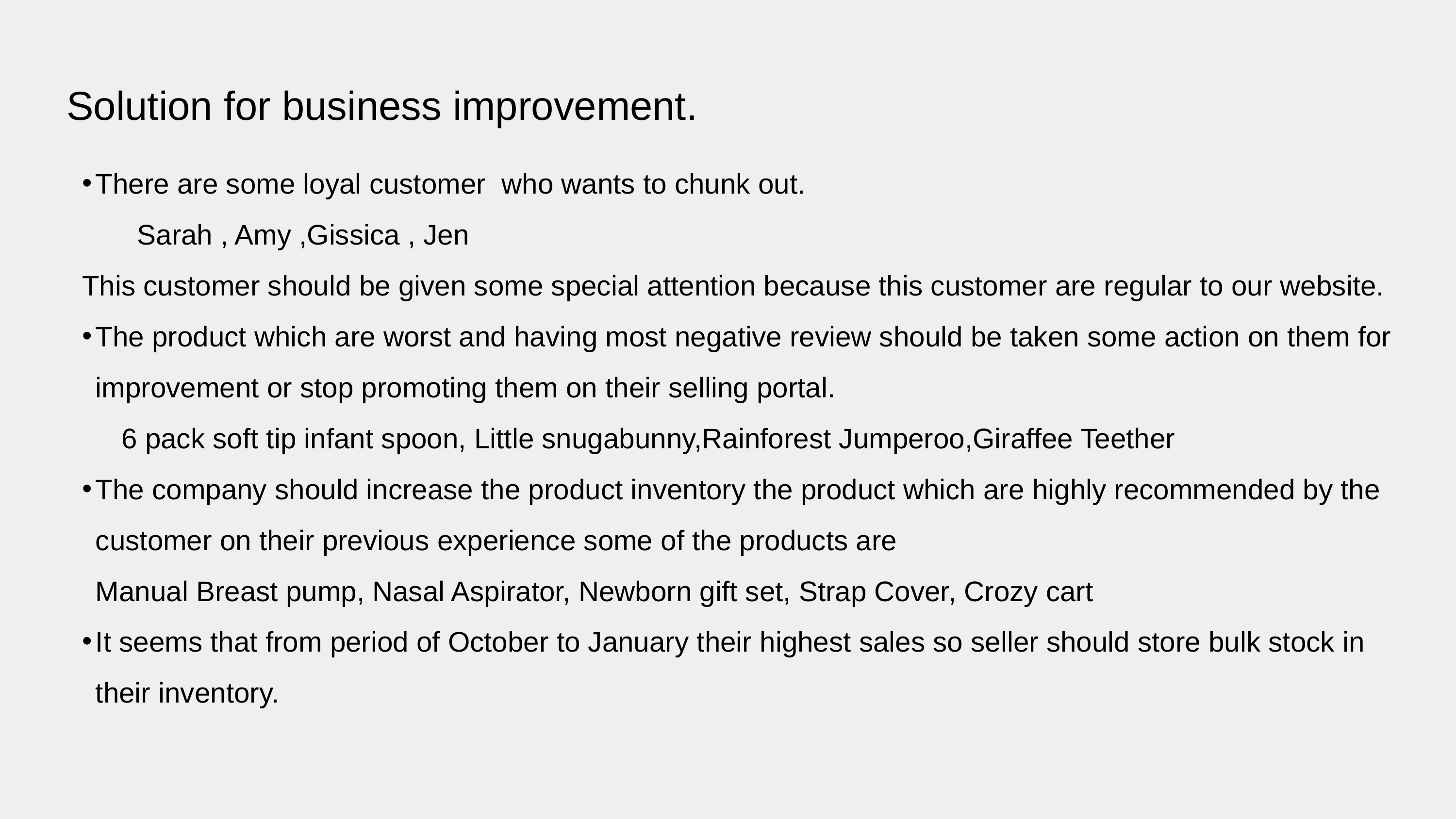

Solution for business improvement.
There are some loyal customer  who wants to chunk out.
       Sarah , Amy ,Gissica , Jen
This customer should be given some special attention because this customer are regular to our website.
The product which are worst and having most negative review should be taken some action on them for improvement or stop promoting them on their selling portal.
     6 pack soft tip infant spoon, Little snugabunny,Rainforest Jumperoo,Giraffee Teether
The company should increase the product inventory the product which are highly recommended by the customer on their previous experience some of the products are
	Manual Breast pump, Nasal Aspirator, Newborn gift set, Strap Cover, Crozy cart
It seems that from period of October to January their highest sales so seller should store bulk stock in their inventory.